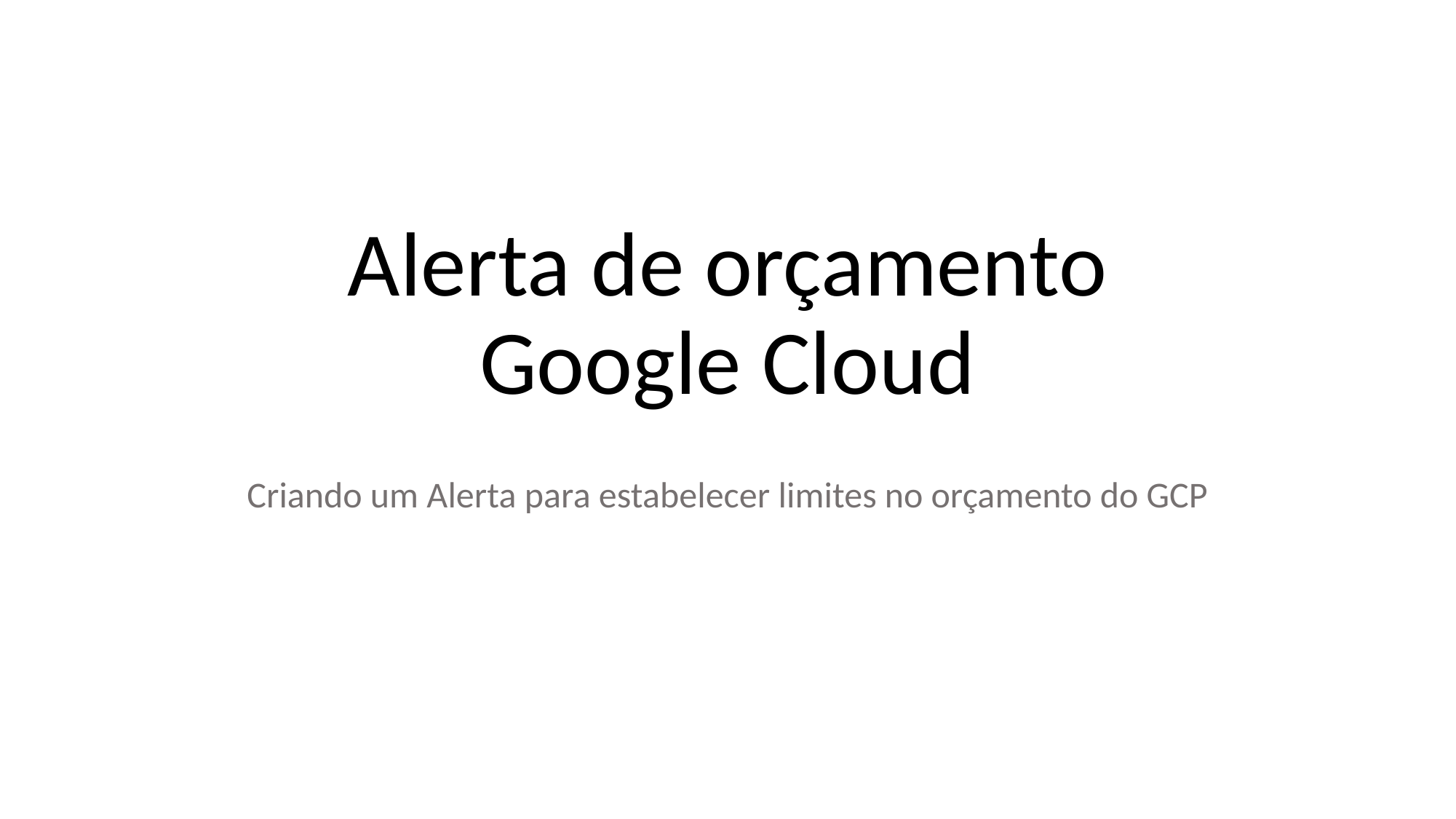

# Alerta de orçamento Google Cloud
Criando um Alerta para estabelecer limites no orçamento do GCP